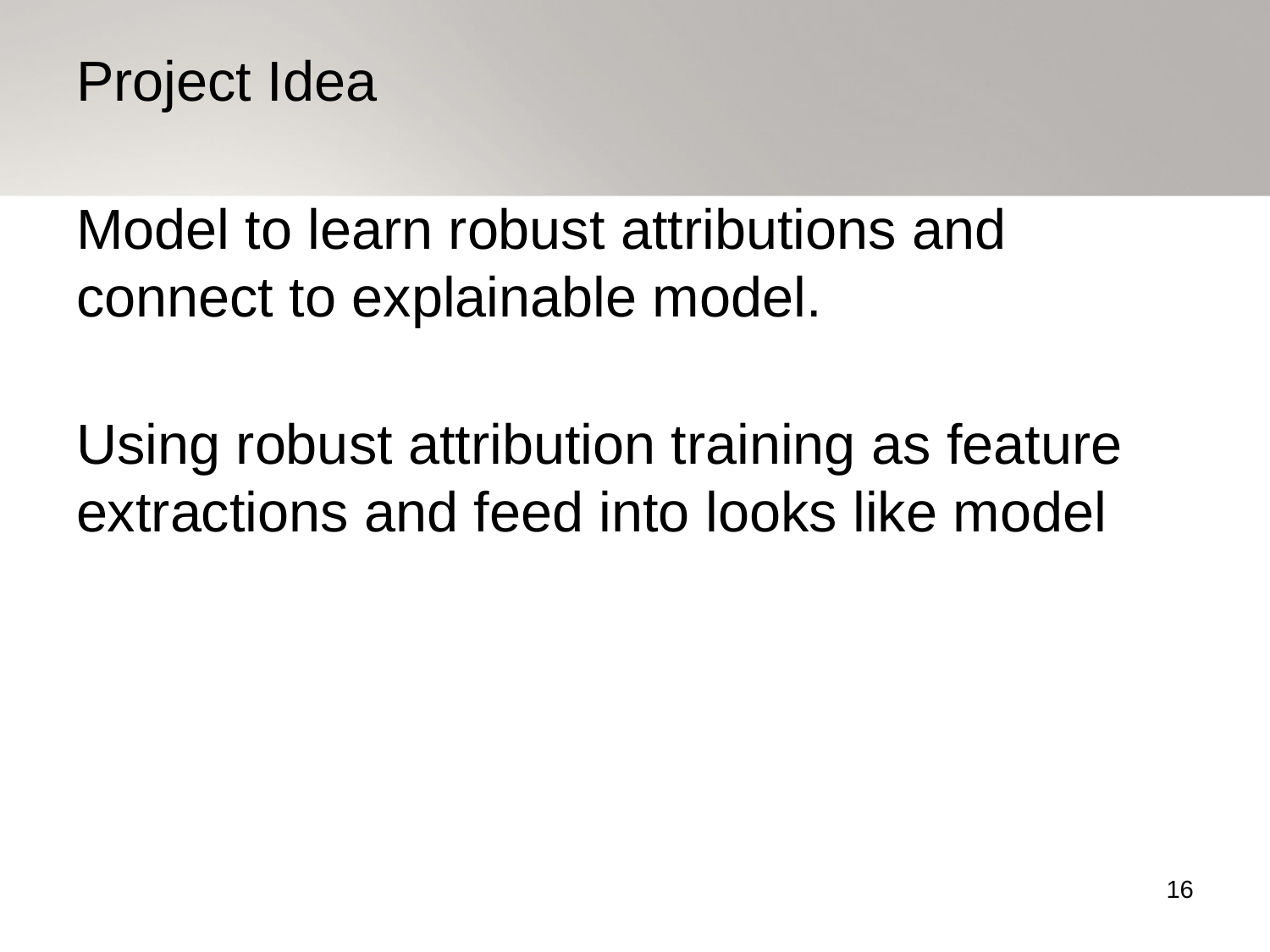

Project Idea

Model to learn robust attributions and connect to explainable model.

Using robust attribution training as feature extractions and feed into looks like model

16